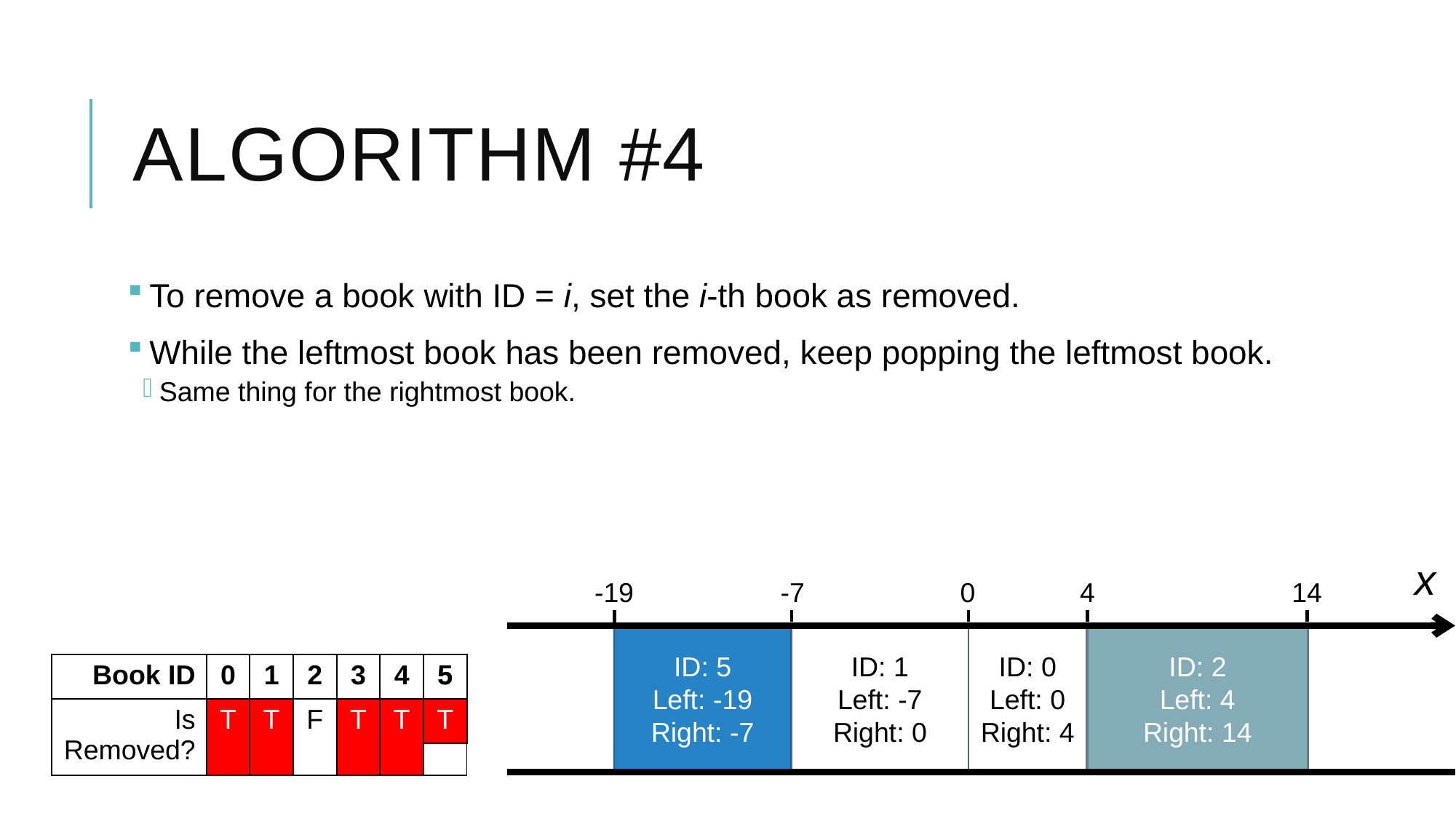

# Algorithm #4
To remove a book with ID = i, set the i-th book as removed.
While the leftmost book has been removed, keep popping the leftmost book.
Same thing for the rightmost book.
x
-19
-7
0
4
14
ID: 5
Left: -19
Right: -7
ID: 1
Left: -7
Right: 0
ID: 0
Left: 0
Right: 4
ID: 2
Left: 4
Right: 14
| Book ID | 0 | 1 | 2 | 3 | 4 | 5 |
| --- | --- | --- | --- | --- | --- | --- |
| Is Removed? | T | T | F | T | T | F |
| 5 |
| --- |
| T |